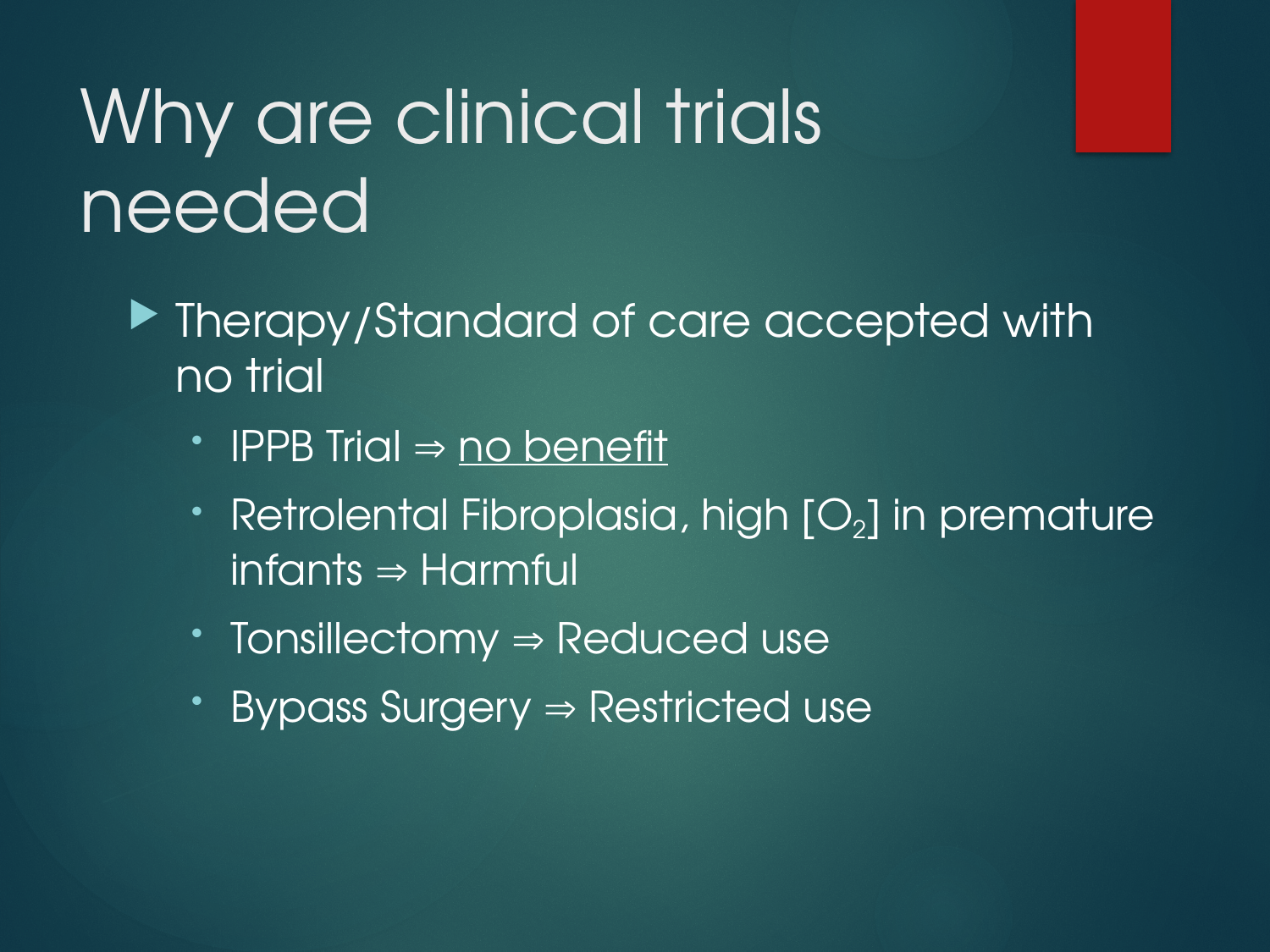

# Why are clinical trials needed
Therapy/Standard of care accepted with no trial
IPPB Trial ⇒ no benefit
Retrolental Fibroplasia, high [O2] in premature infants ⇒ Harmful
Tonsillectomy ⇒ Reduced use
Bypass Surgery ⇒ Restricted use